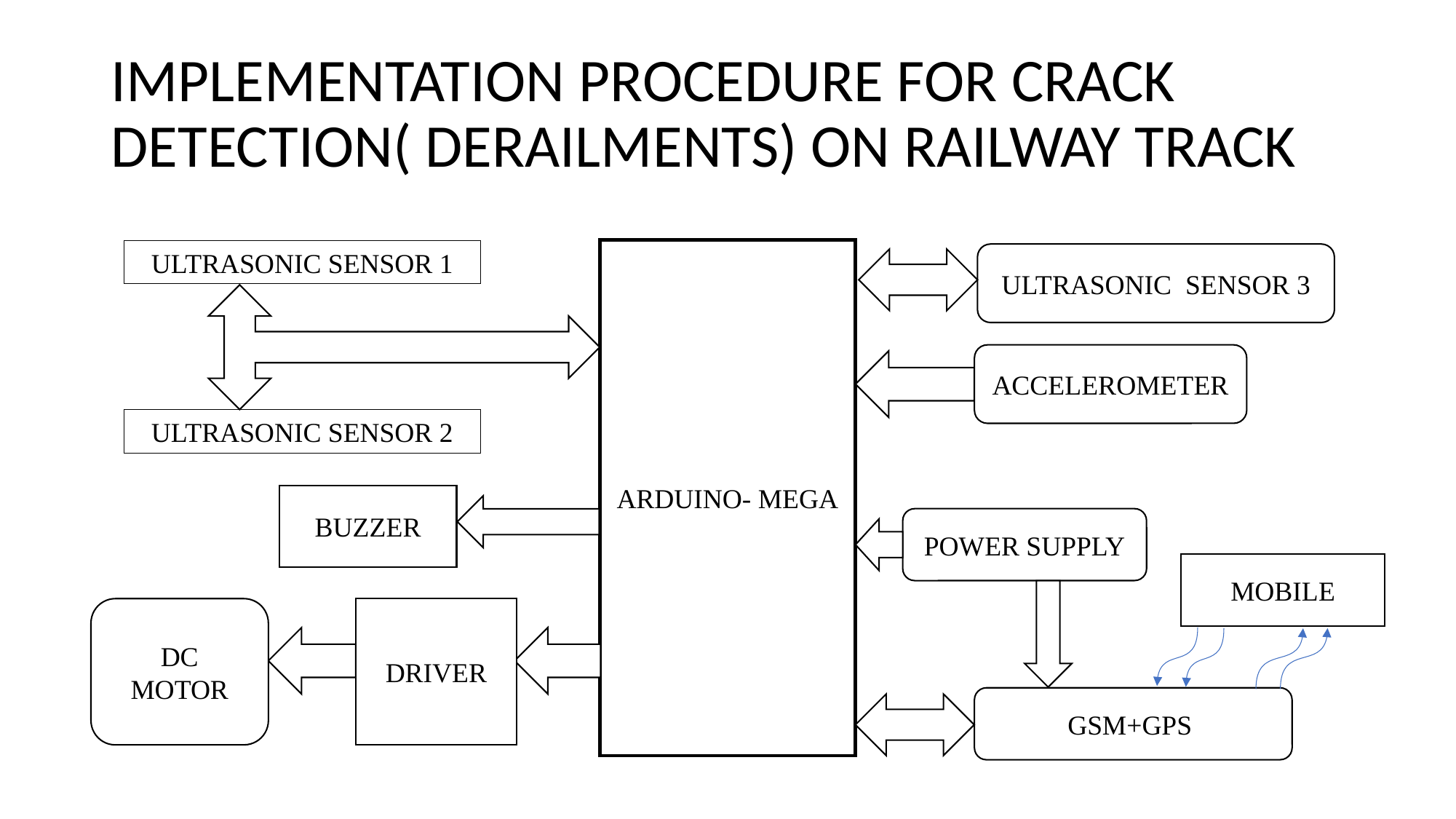

# IMPLEMENTATION PROCEDURE FOR CRACK DETECTION( DERAILMENTS) ON RAILWAY TRACK

ARDUINO- MEGA
ULTRASONIC SENSOR 1
ULTRASONIC  SENSOR 3

ACCELEROMETER

ULTRASONIC SENSOR 2
BUZZER

POWER SUPPLY

MOBILE

DC MOTOR
DRIVER

GSM+GPS